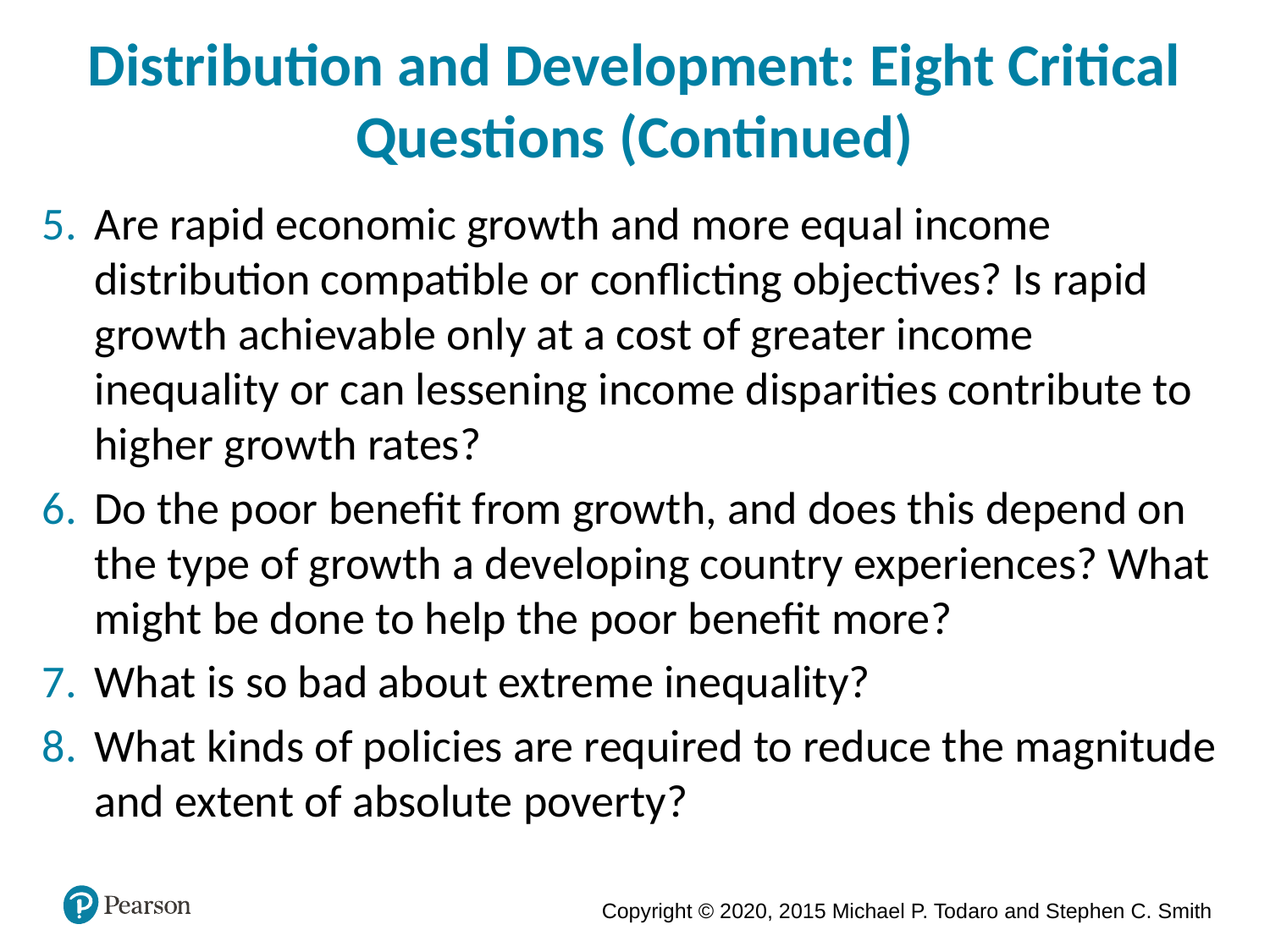

Distribution and Development: Eight Critical Questions (Continued)
Are rapid economic growth and more equal income distribution compatible or conflicting objectives? Is rapid growth achievable only at a cost of greater income inequality or can lessening income disparities contribute to higher growth rates?
Do the poor benefit from growth, and does this depend on the type of growth a developing country experiences? What might be done to help the poor benefit more?
What is so bad about extreme inequality?
What kinds of policies are required to reduce the magnitude and extent of absolute poverty?